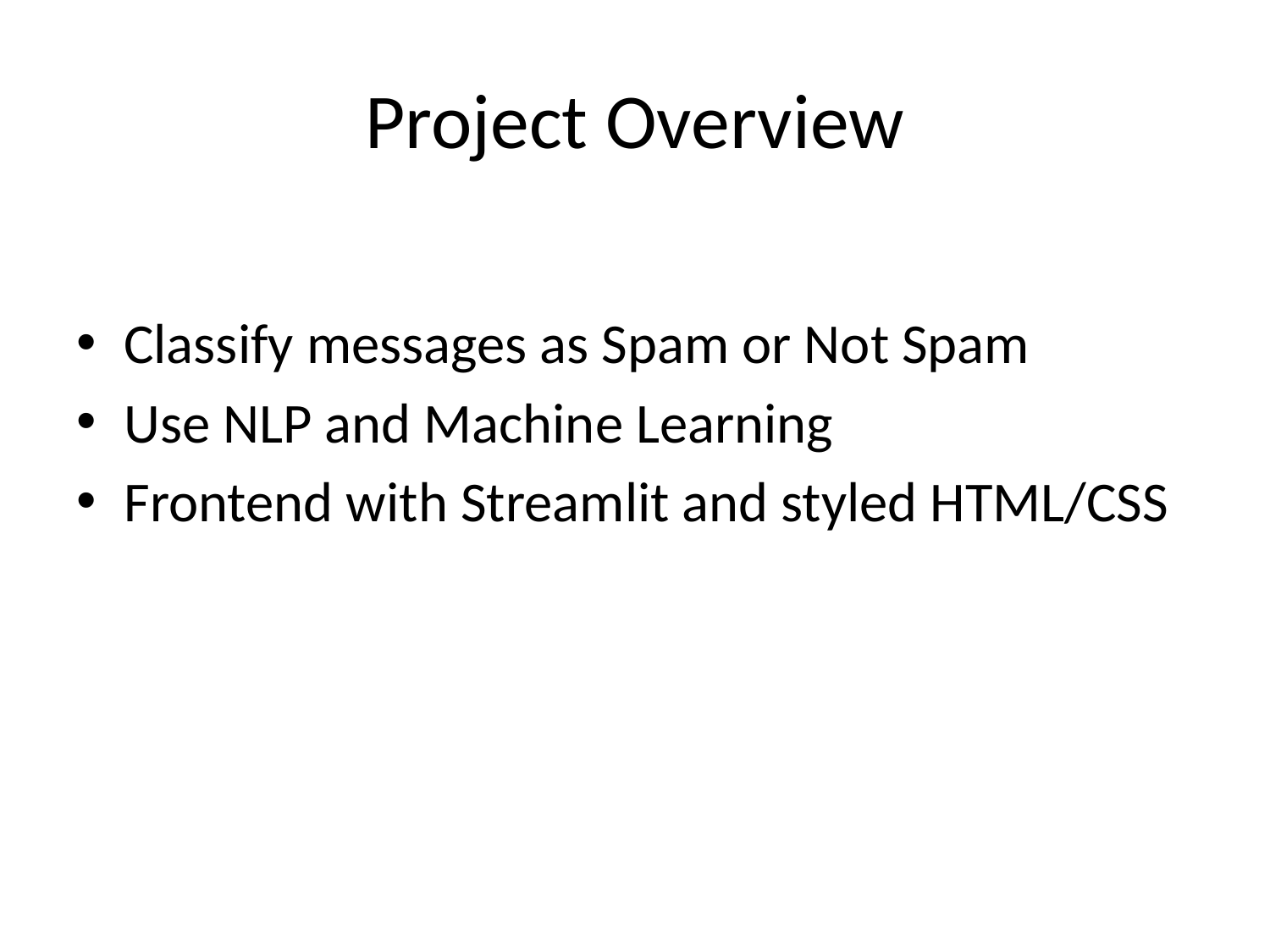

# Project Overview

Classify messages as Spam or Not Spam
Use NLP and Machine Learning
Frontend with Streamlit and styled HTML/CSS